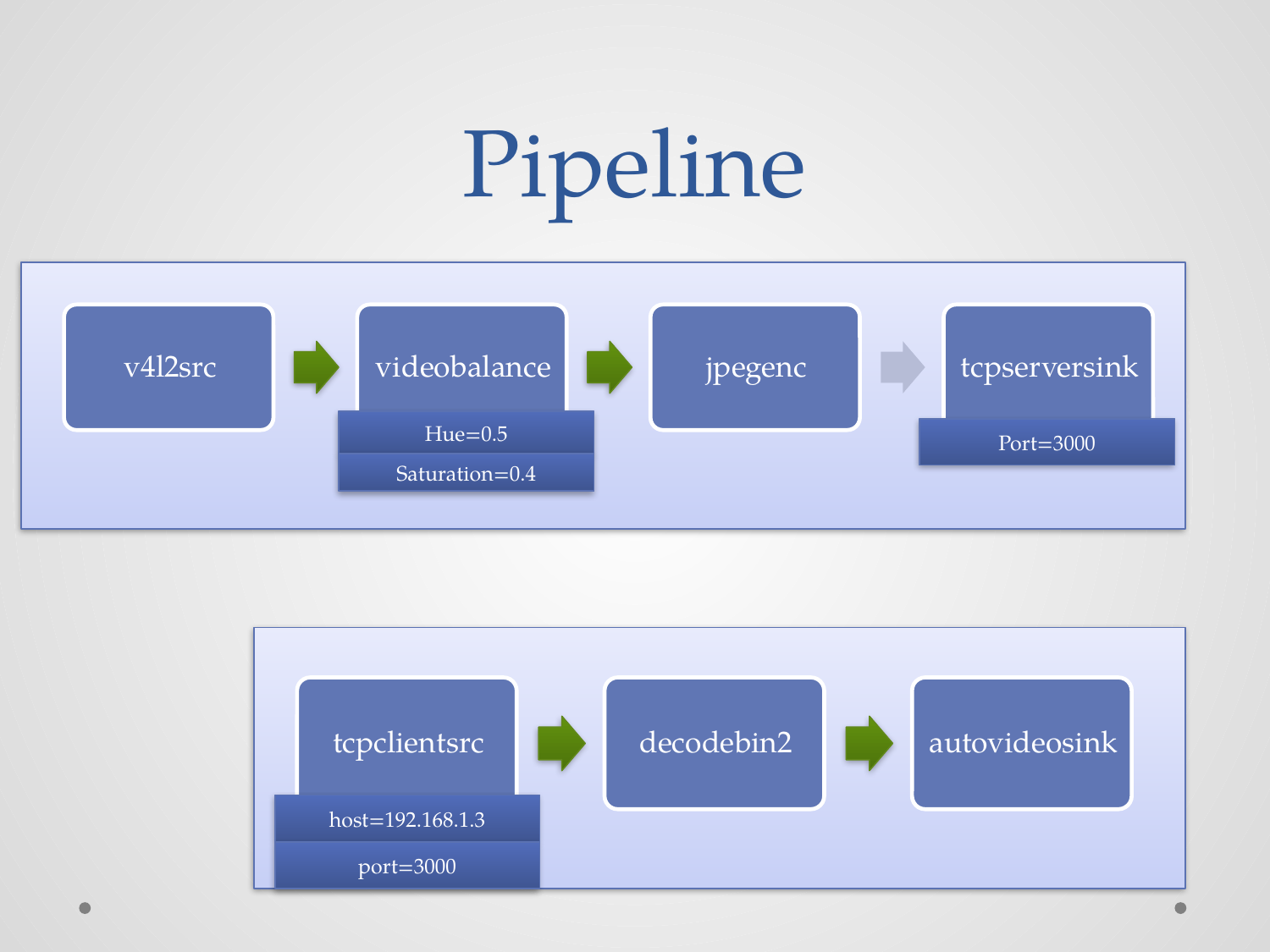

# Pipeline
v4l2src

videobalance

jpegenc

tcpserversink

Hue=0.5
Port=3000
Saturation=0.4
tcpclientsrc

decodebin2

autovideosink

host=192.168.1.3
port=3000